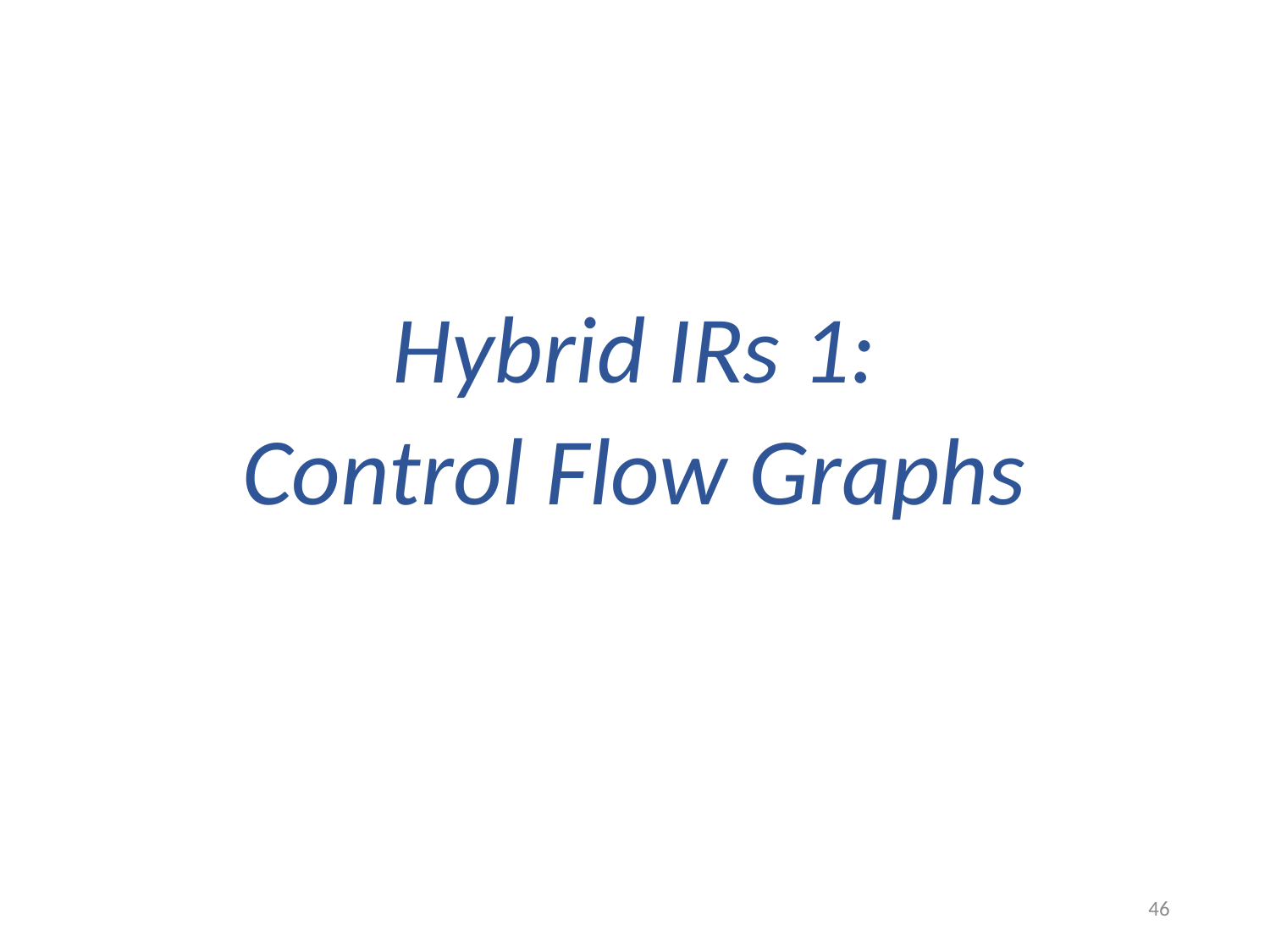

# Hybrid IRs 1: Control Flow Graphs
46